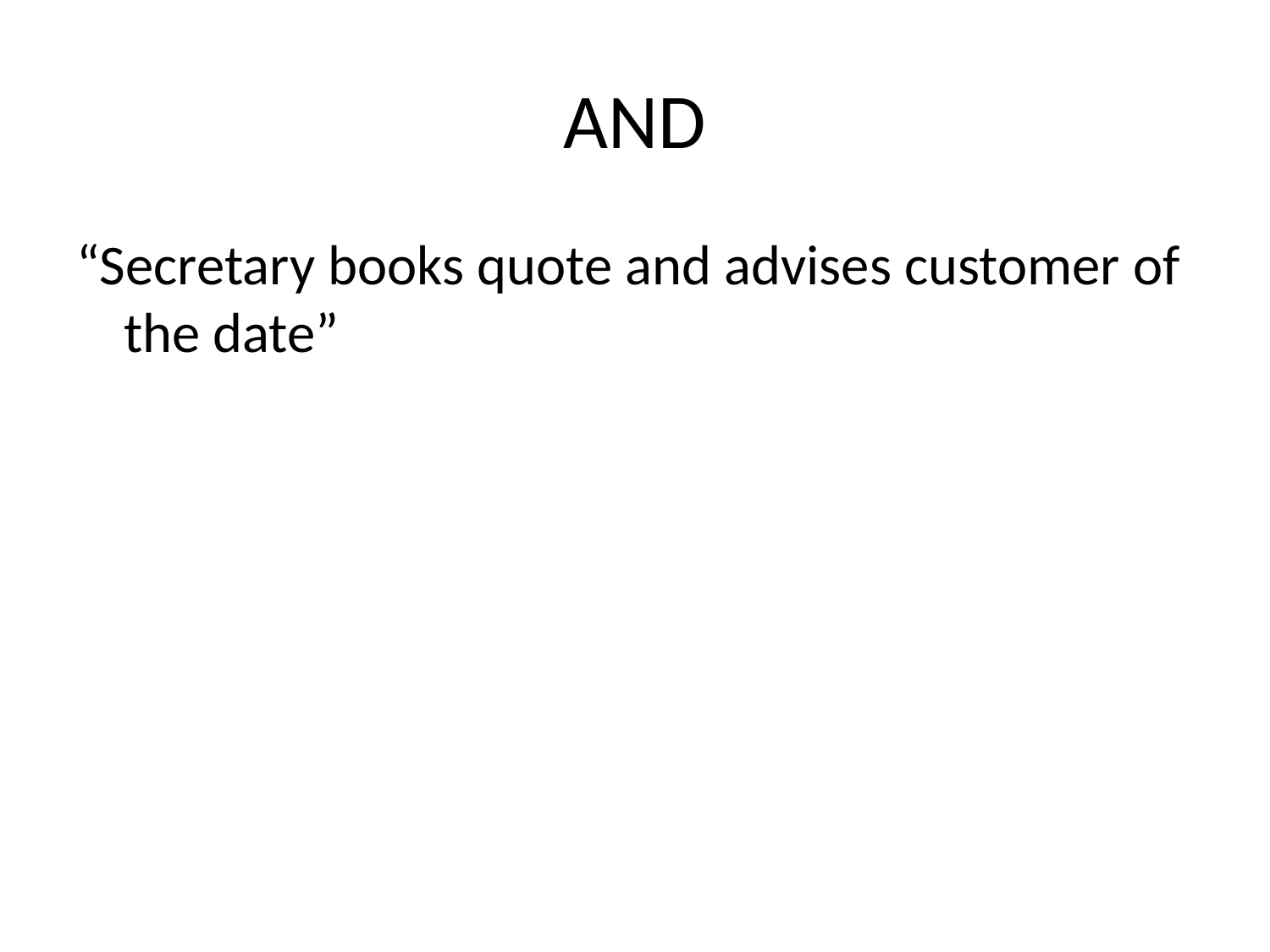

# AND
“Secretary books quote and advises customer of the date”